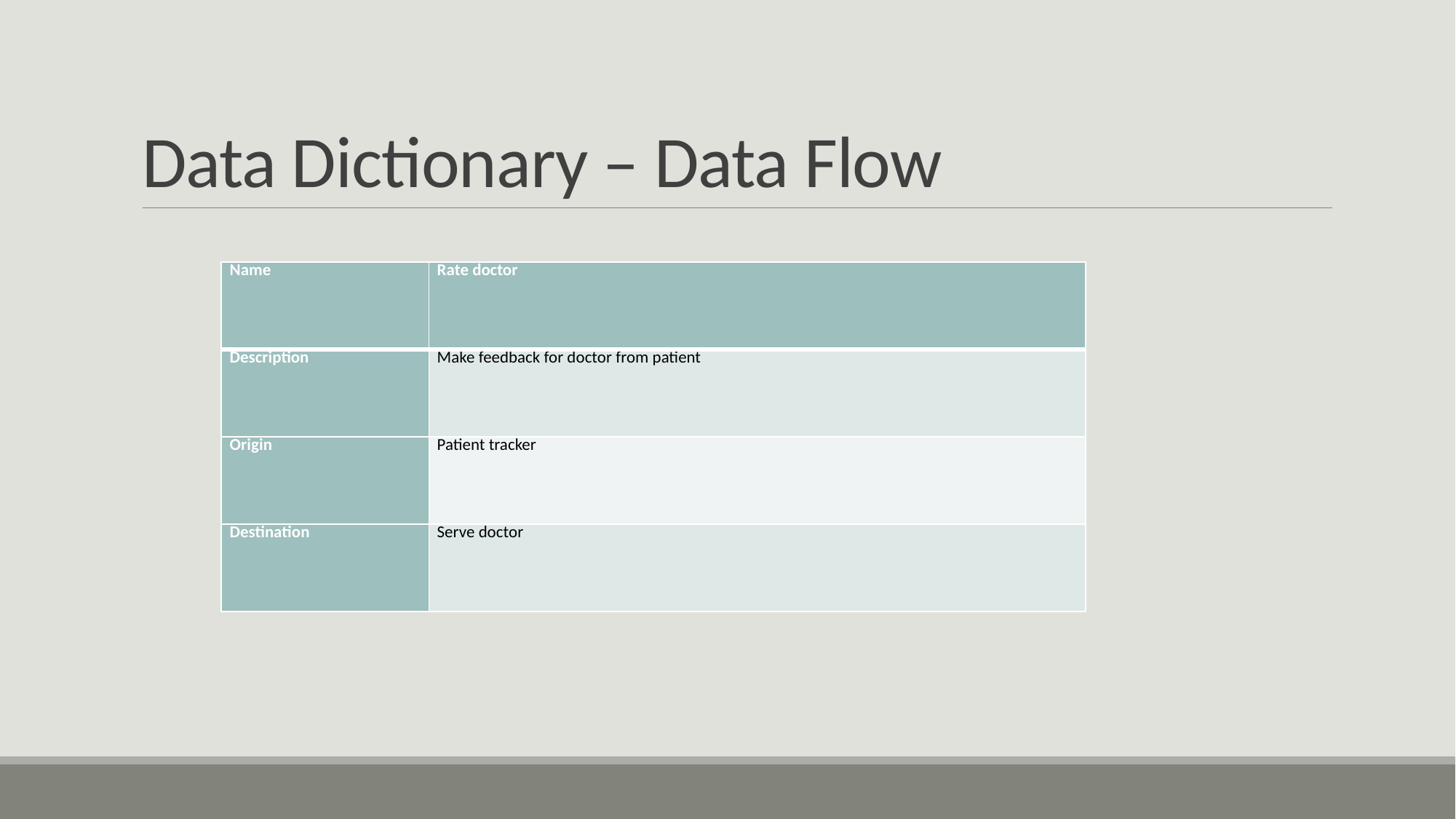

# Data Dictionary – Data Flow
| Name | Rate doctor |
| --- | --- |
| Description | Make feedback for doctor from patient |
| Origin | Patient tracker |
| Destination | Serve doctor |